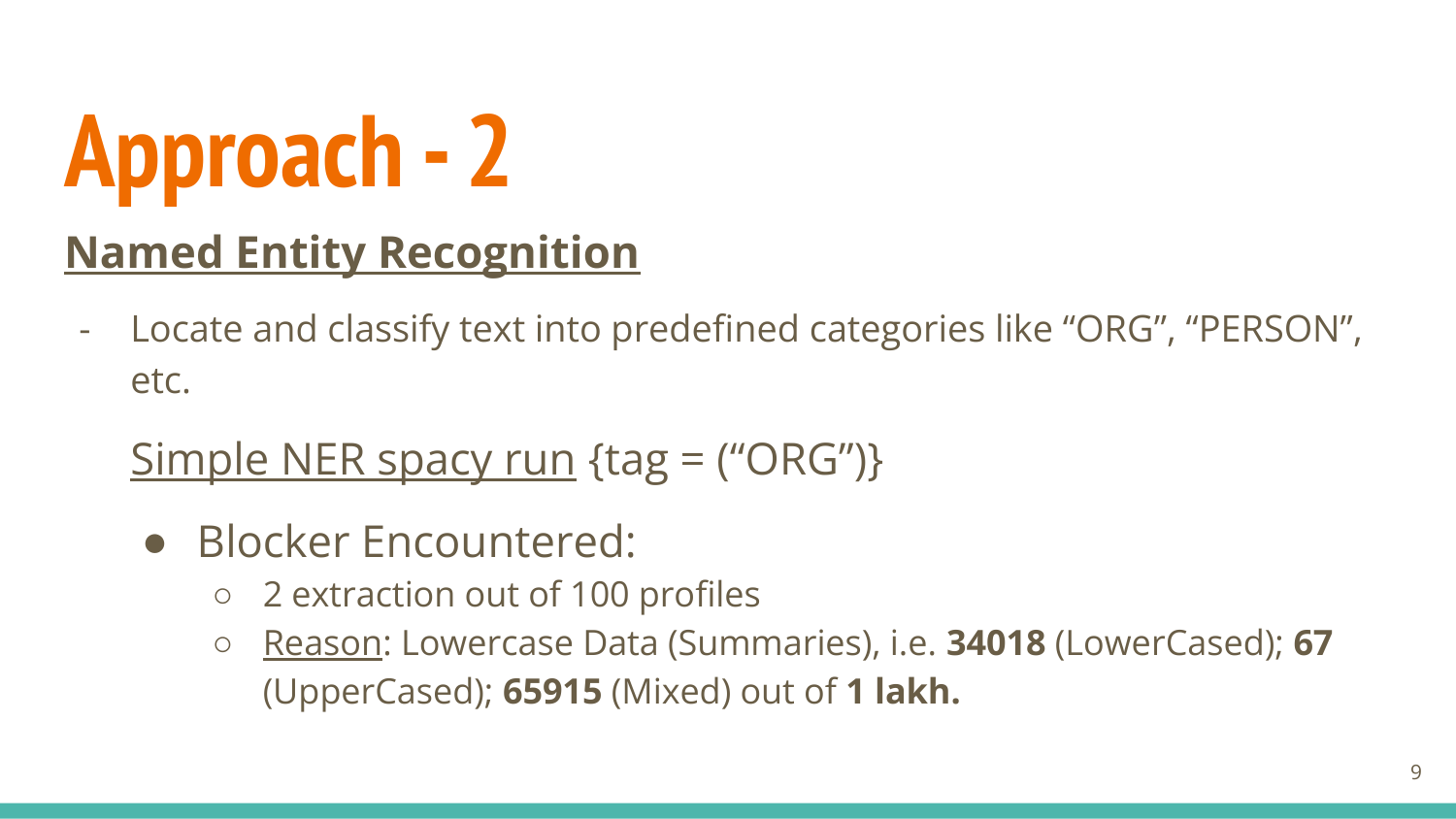

# Approach - 2
Named Entity Recognition
Locate and classify text into predefined categories like “ORG”, “PERSON”, etc.
Simple NER spacy run {tag = (“ORG”)}
Blocker Encountered:
2 extraction out of 100 profiles
Reason: Lowercase Data (Summaries), i.e. 34018 (LowerCased); 67 (UpperCased); 65915 (Mixed) out of 1 lakh.
9